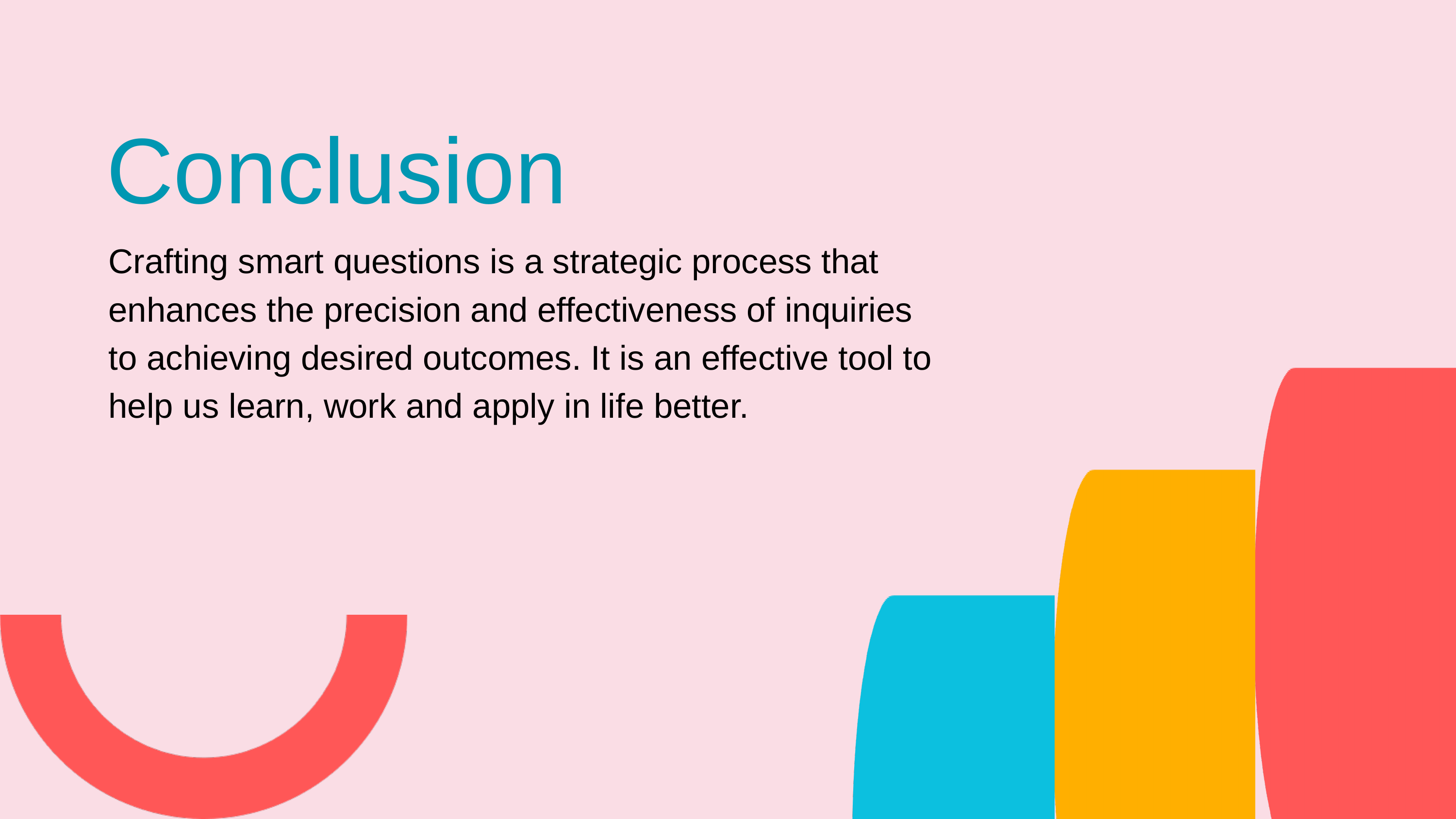

Conclusion
Crafting smart questions is a strategic process that enhances the precision and effectiveness of inquiries to achieving desired outcomes. It is an effective tool to help us learn, work and apply in life better.